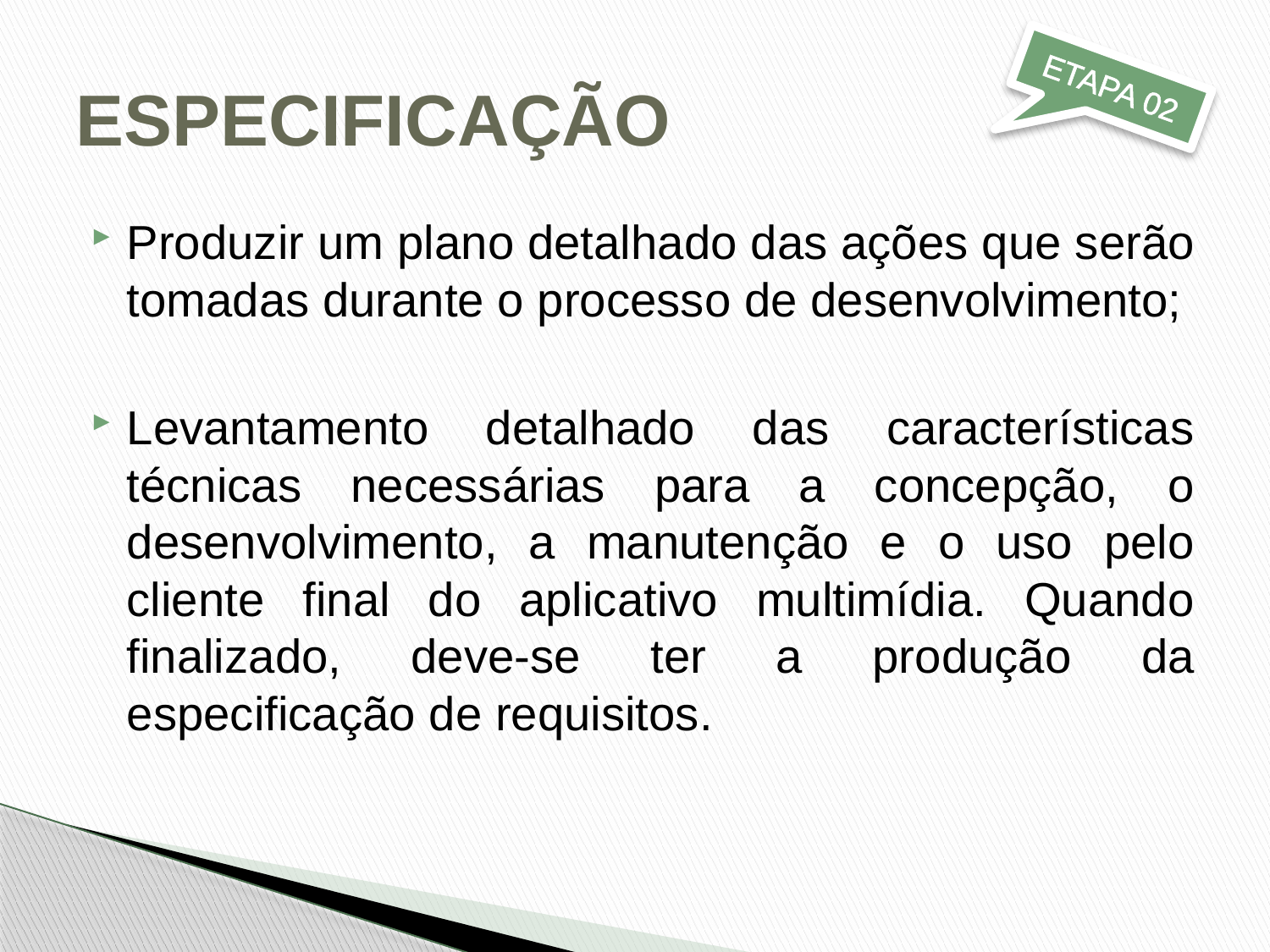

# ESPECIFICAÇÃO
ETAPA 02
Produzir um plano detalhado das ações que serão tomadas durante o processo de desenvolvimento;

Levantamento detalhado das características técnicas necessárias para a concepção, o desenvolvimento, a manutenção e o uso pelo cliente final do aplicativo multimídia. Quando finalizado, deve-se ter a produção da especificação de requisitos.